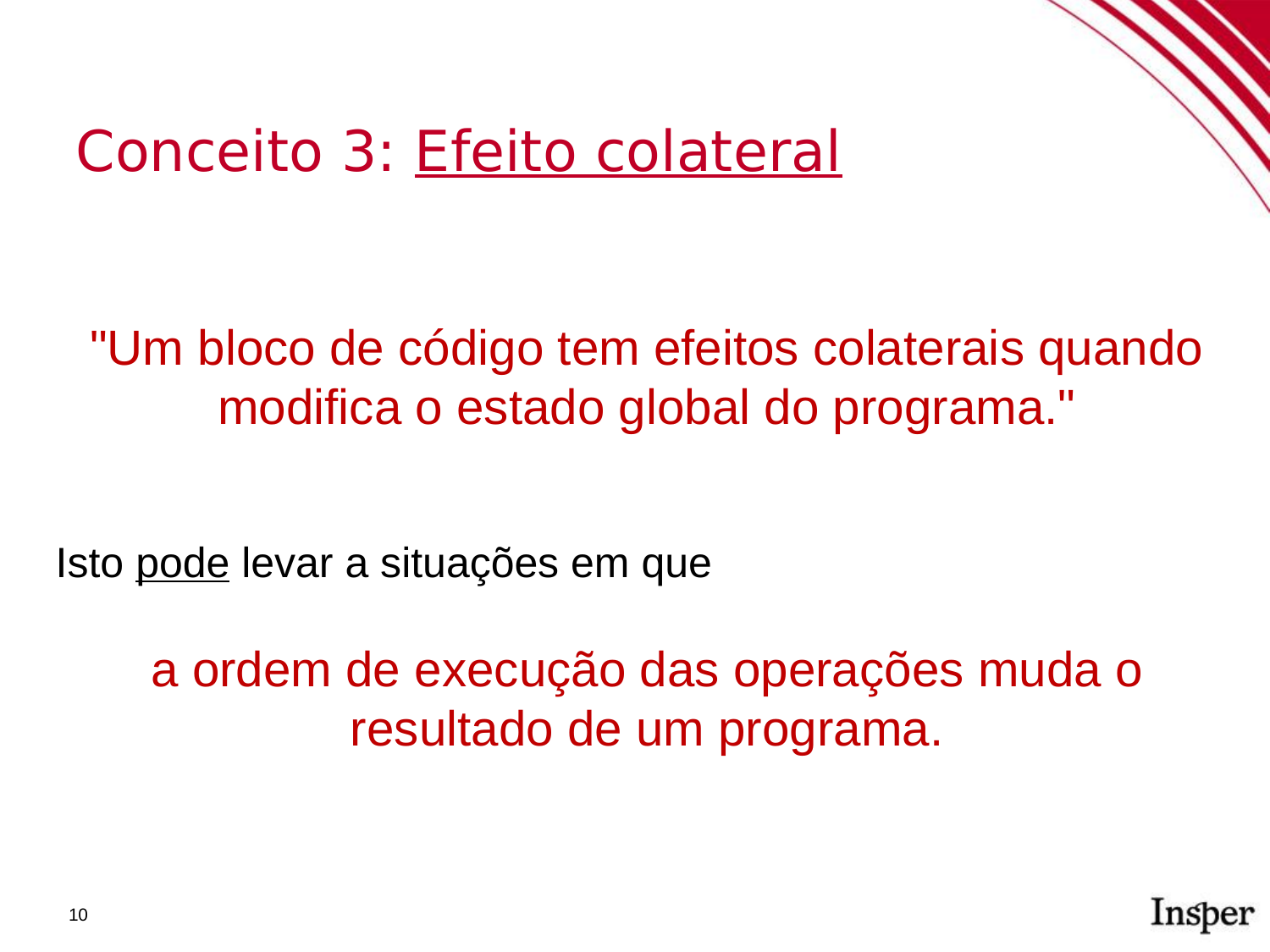

Conceito 3: Efeito colateral

"Um bloco de código tem efeitos colaterais quando modifica o estado global do programa."

Isto pode levar a situações em que

a ordem de execução das operações muda o resultado de um programa.
10